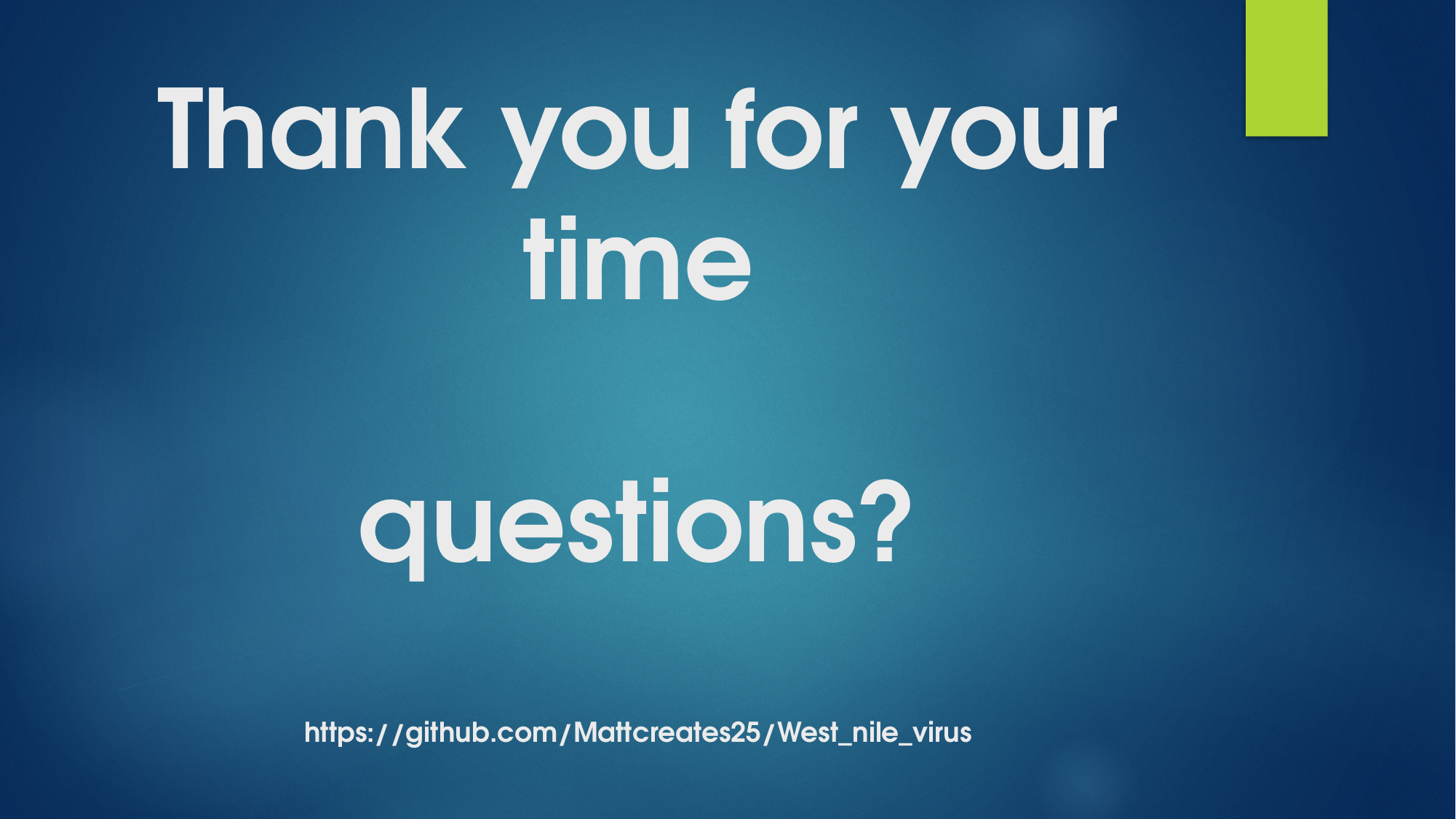

# Thank you for your time questions? https://github.com/Mattcreates25/West_nile_virus